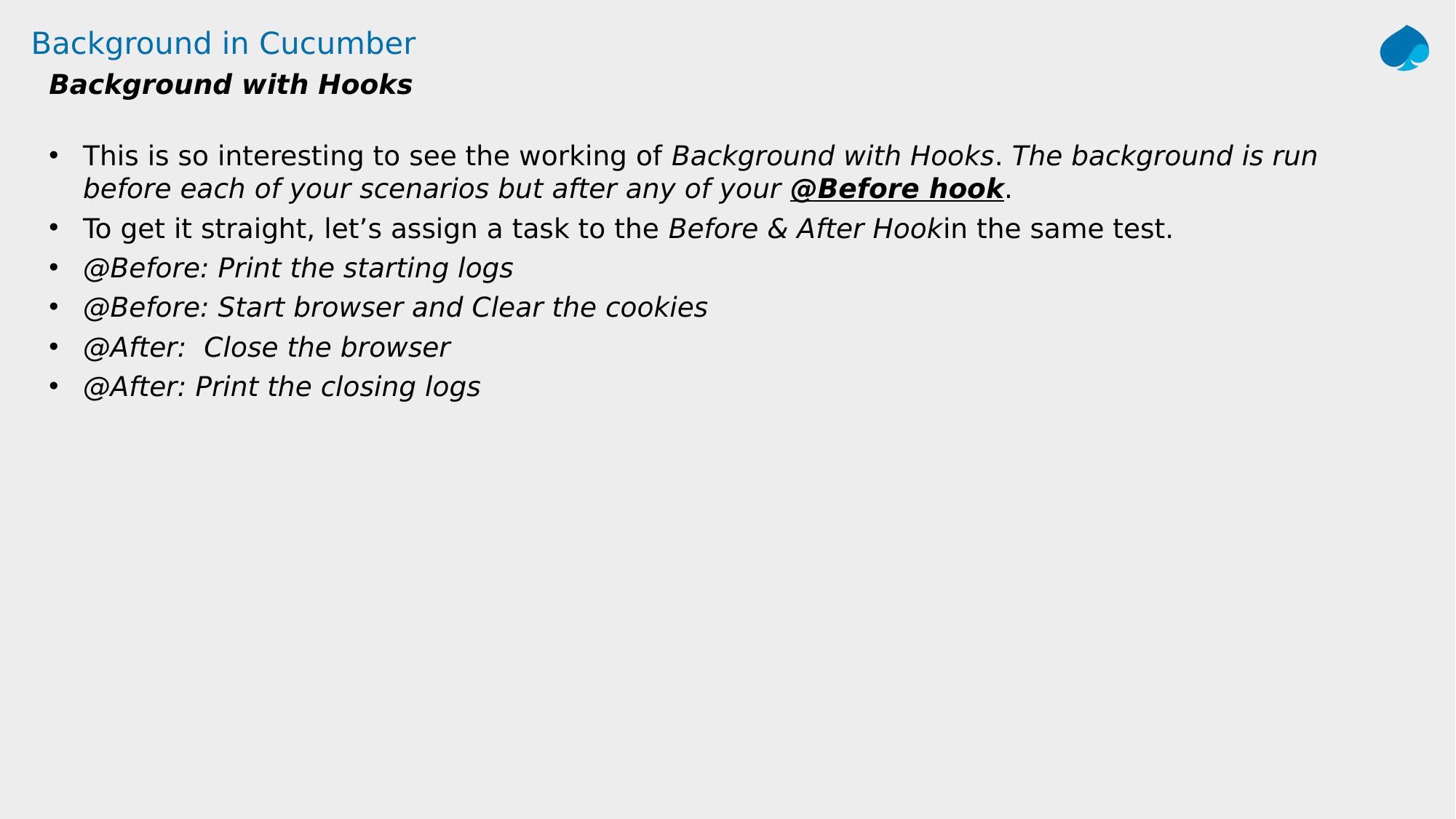

# Background in Cucumber
Background with Hooks

This is so interesting to see the working of Background with Hooks. The background is run before each of your scenarios but after any of your @Before hook.
To get it straight, let’s assign a task to the Before & After Hookin the same test.
@Before: Print the starting logs
@Before: Start browser and Clear the cookies
@After:  Close the browser
@After: Print the closing logs